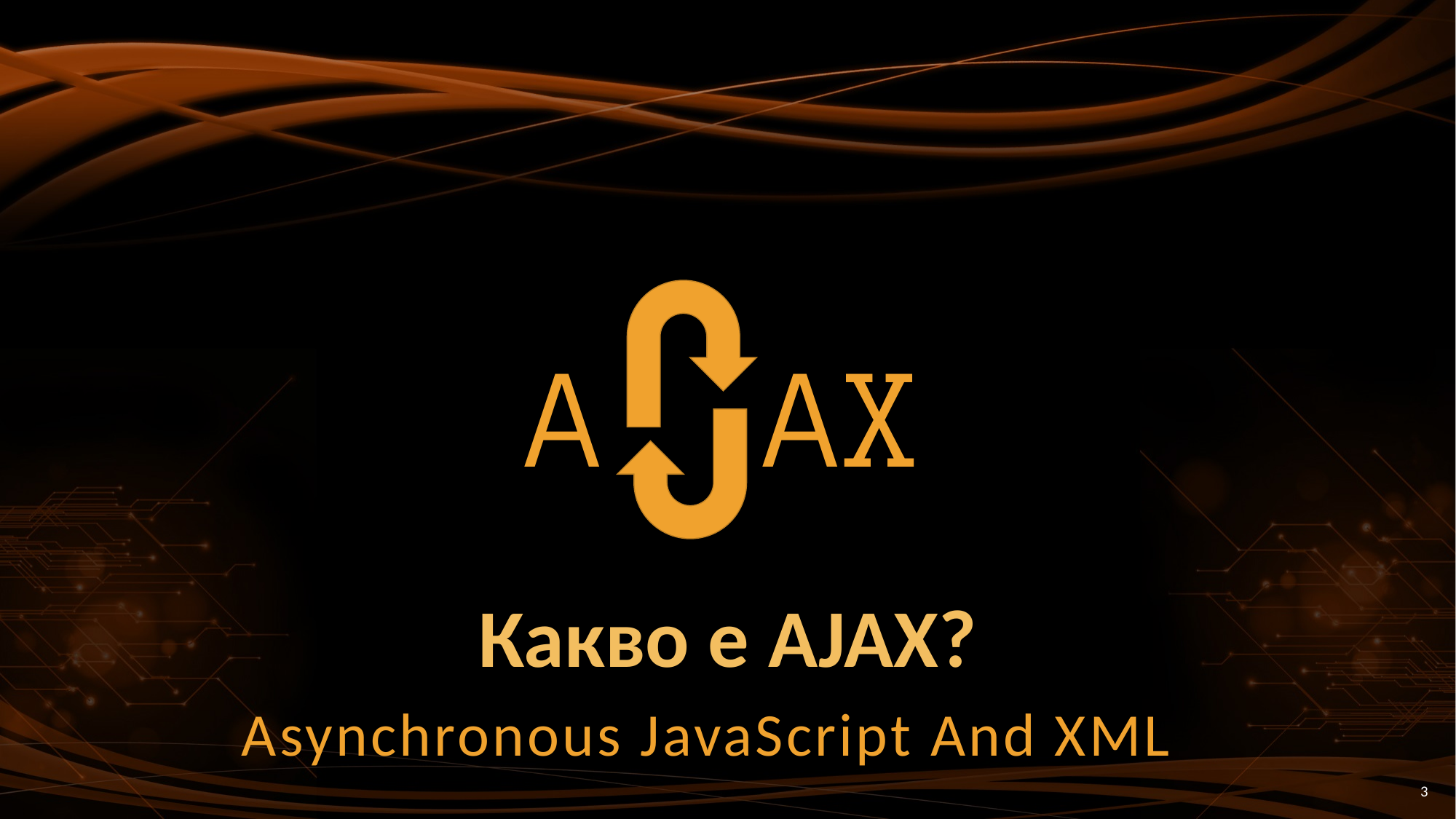

A  AX
# Какво е AJAX?
Asynchronous JavaScript And XML
3